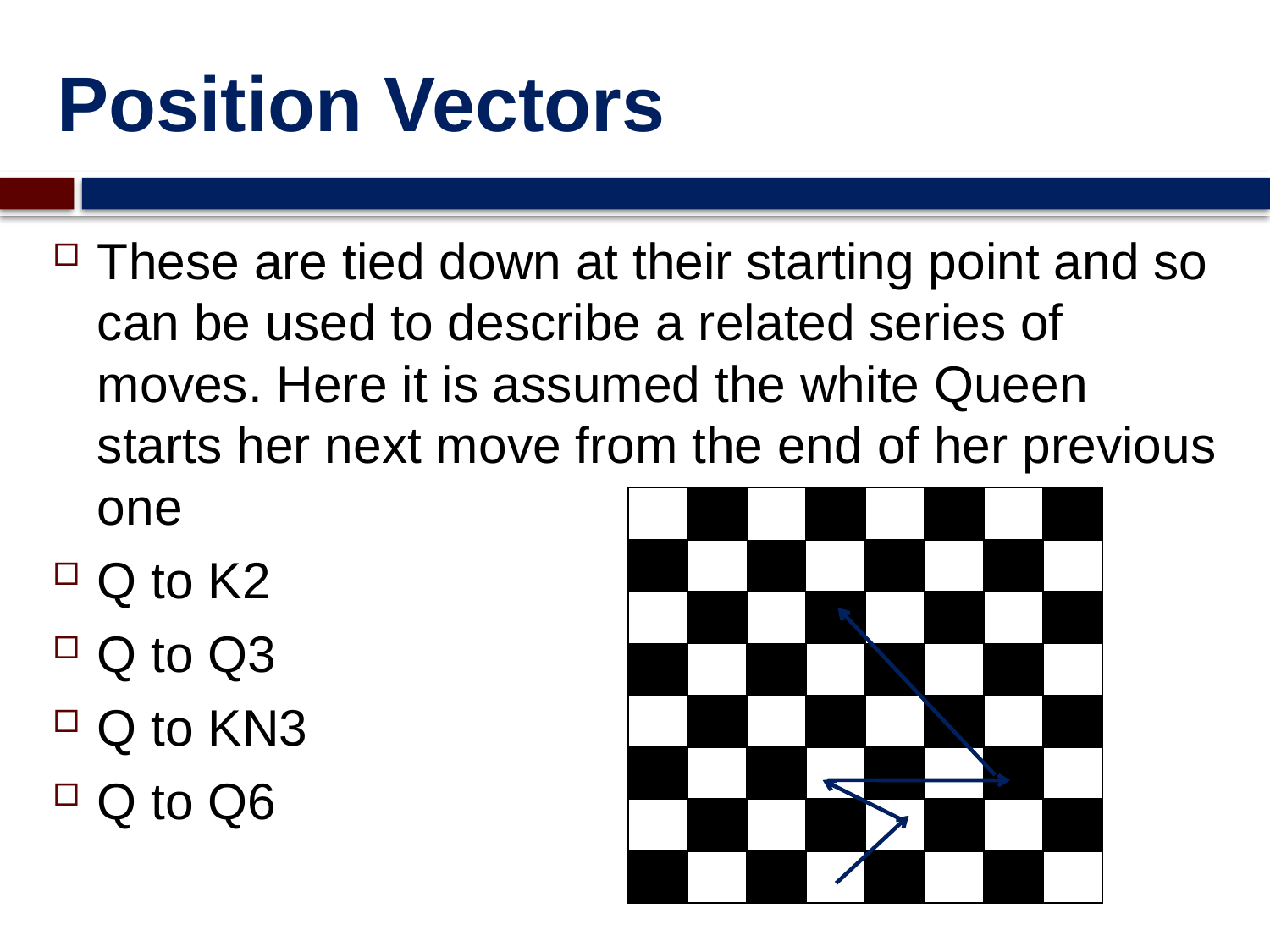

# Position Vectors
These are tied down at their starting point and so can be used to describe a related series of moves. Here it is assumed the white Queen starts her next move from the end of her previous one
Q to K2
Q to Q3
Q to KN3
Q to Q6
|  |  |  |  |  |  |  |  |
| --- | --- | --- | --- | --- | --- | --- | --- |
|  |  |  |  |  |  |  |  |
|  |  |  |  |  |  |  |  |
|  |  |  |  |  |  |  |  |
|  |  |  |  |  |  |  |  |
|  |  |  |  |  |  |  |  |
|  |  |  |  |  |  |  |  |
|  |  |  |  |  |  |  |  |